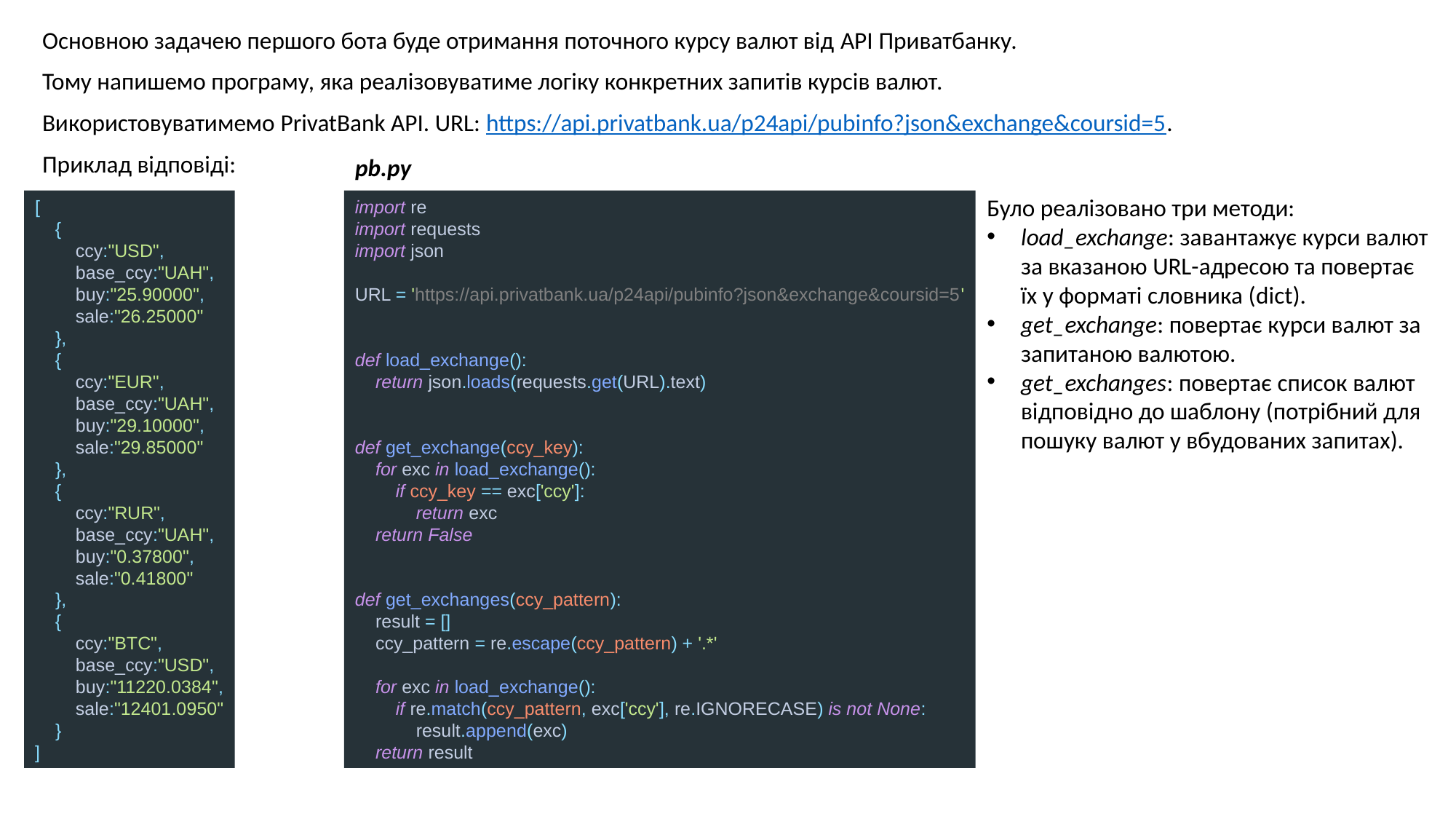

Основною задачею першого бота буде отримання поточного курсу валют від API Приватбанку.
Тому напишемо програму, яка реалізовуватиме логіку конкретних запитів курсів валют.
Використовуватимемо PrivatBank API. URL: https://api.privatbank.ua/p24api/pubinfo?json&exchange&coursid=5.
Приклад відповіді:
pb.py
[
    {
        ccy:"USD",
        base_ccy:"UAH",
        buy:"25.90000",
        sale:"26.25000"
    },
    {
        ccy:"EUR",
        base_ccy:"UAH",
        buy:"29.10000",
        sale:"29.85000"
    },
    {
        ccy:"RUR",
        base_ccy:"UAH",
        buy:"0.37800",
        sale:"0.41800"
    },
    {
        ccy:"BTC",
        base_ccy:"USD",
        buy:"11220.0384",
        sale:"12401.0950"
    }
]
import re
import requests
import json
URL = 'https://api.privatbank.ua/p24api/pubinfo?json&exchange&coursid=5'
def load_exchange():
    return json.loads(requests.get(URL).text)
def get_exchange(ccy_key):
    for exc in load_exchange():
        if ccy_key == exc['ccy']:
            return exc
    return False
def get_exchanges(ccy_pattern):
    result = []
    ccy_pattern = re.escape(ccy_pattern) + '.*'
    for exc in load_exchange():
        if re.match(ccy_pattern, exc['ccy'], re.IGNORECASE) is not None:
            result.append(exc)
    return result
Було реалізовано три методи:
load_exchange: завантажує курси валют за вказаною URL-адресою та повертає їх у форматі словника (dict).
get_exchange: повертає курси валют за запитаною валютою.
get_exchanges: повертає список валют відповідно до шаблону (потрібний для пошуку валют у вбудованих запитах).